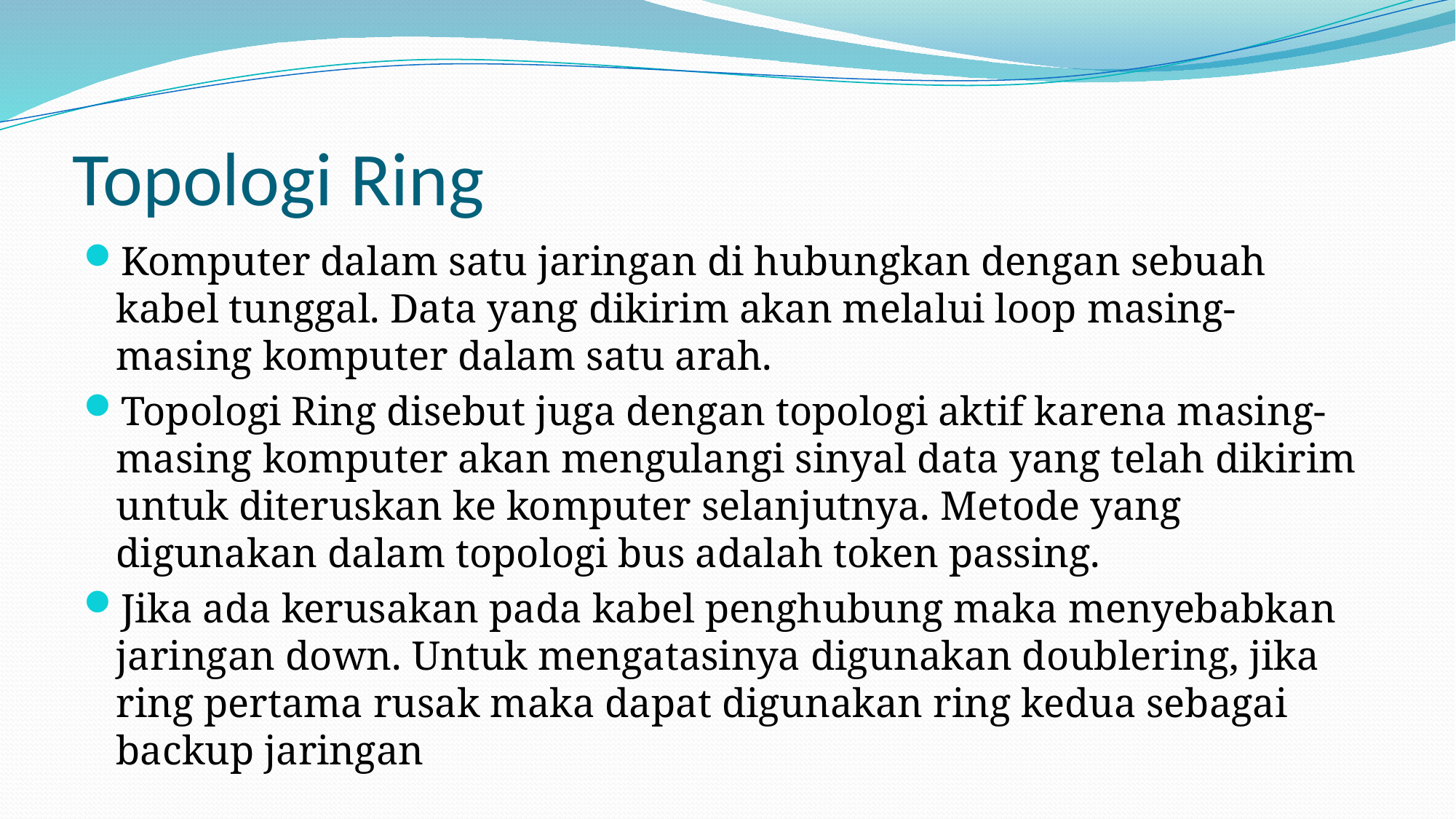

# Topologi Ring
Komputer dalam satu jaringan di hubungkan dengan sebuah kabel tunggal. Data yang dikirim akan melalui loop masing-masing komputer dalam satu arah.
Topologi Ring disebut juga dengan topologi aktif karena masing-masing komputer akan mengulangi sinyal data yang telah dikirim untuk diteruskan ke komputer selanjutnya. Metode yang digunakan dalam topologi bus adalah token passing.
Jika ada kerusakan pada kabel penghubung maka menyebabkan jaringan down. Untuk mengatasinya digunakan doublering, jika ring pertama rusak maka dapat digunakan ring kedua sebagai backup jaringan